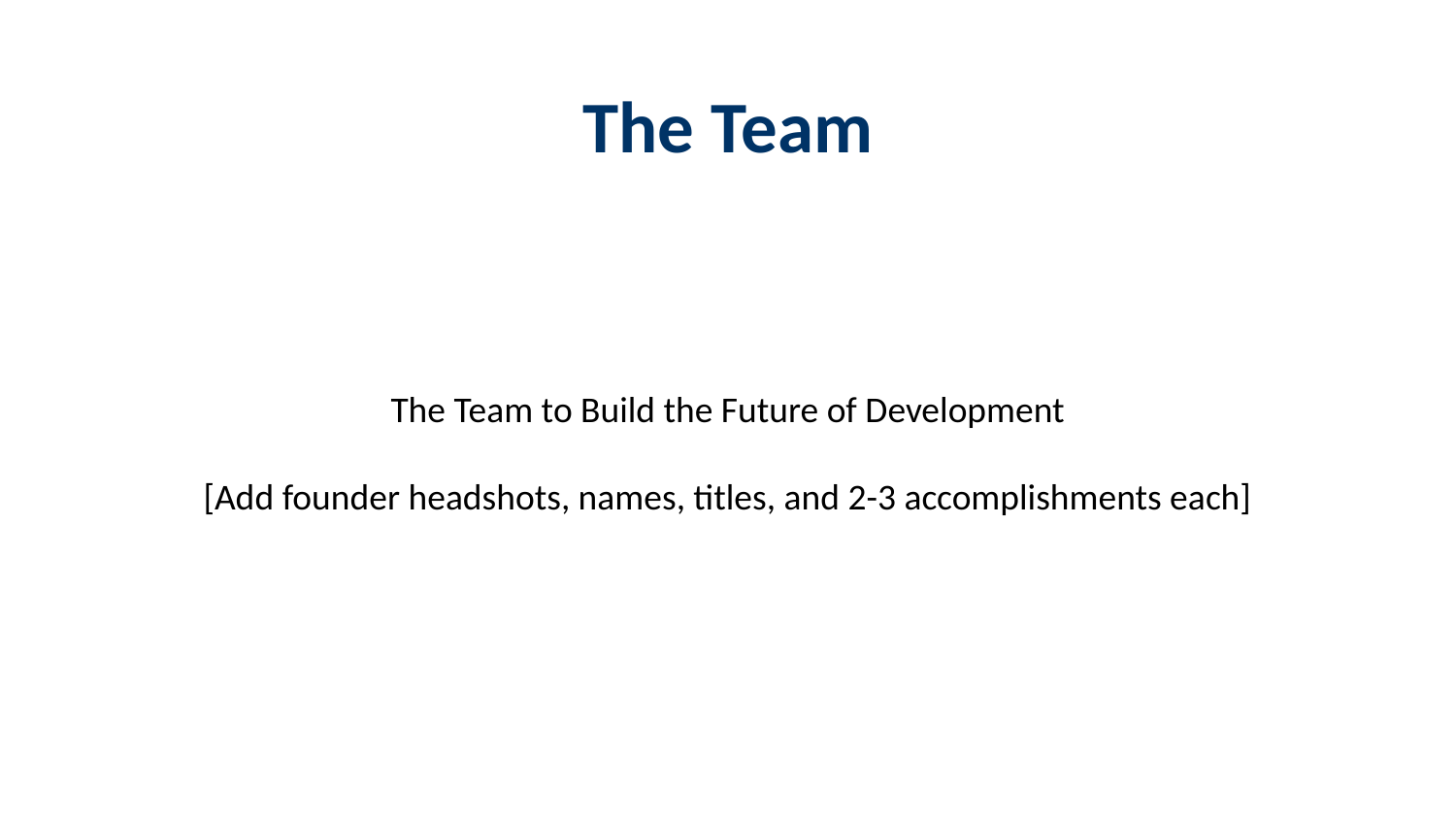

The Team
#

The Team to Build the Future of Development
[Add founder headshots, names, titles, and 2-3 accomplishments each]